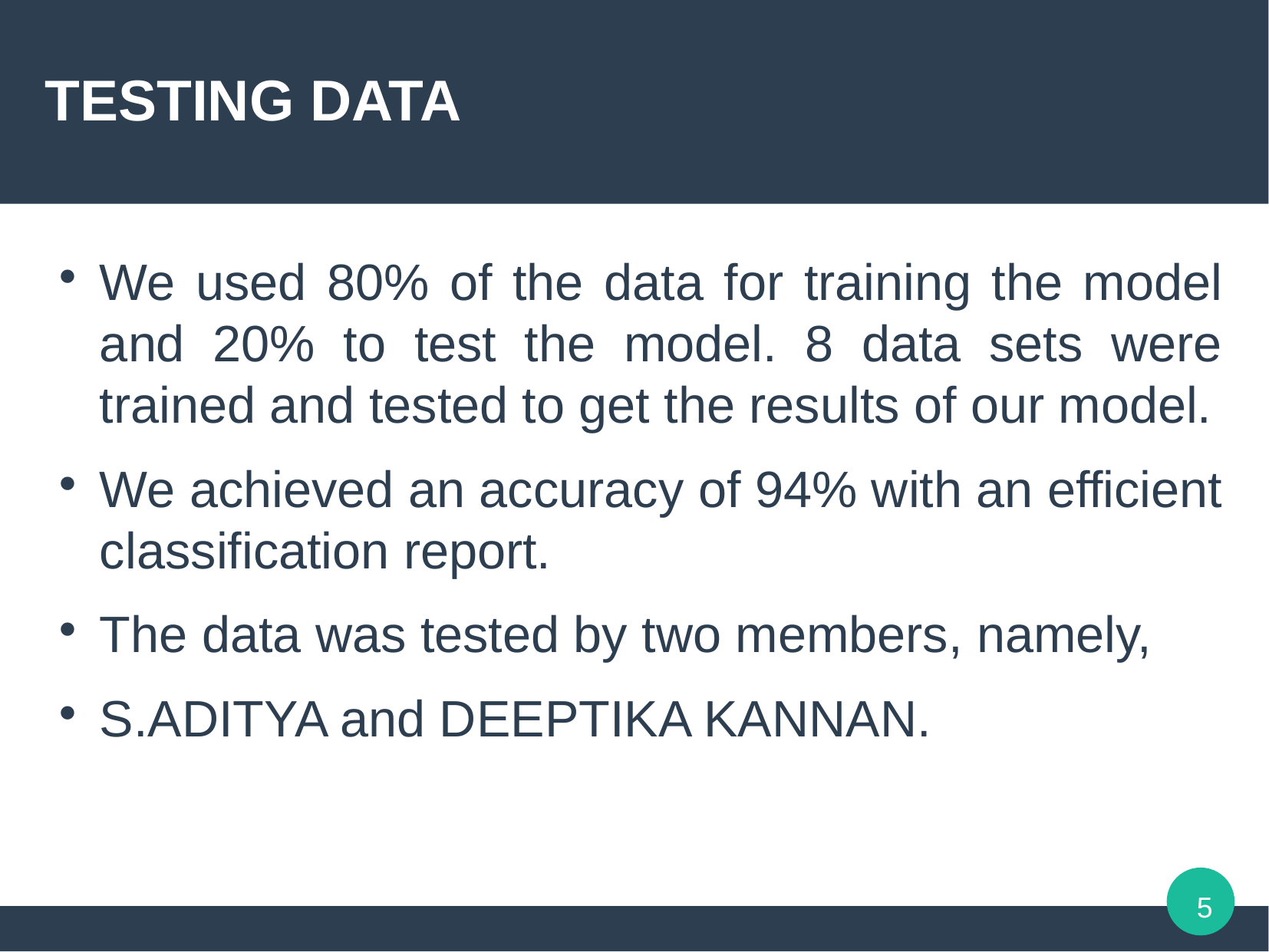

TESTING DATA
We used 80% of the data for training the model and 20% to test the model. 8 data sets were trained and tested to get the results of our model.
We achieved an accuracy of 94% with an efficient classification report.
The data was tested by two members, namely,
S.ADITYA and DEEPTIKA KANNAN.
5